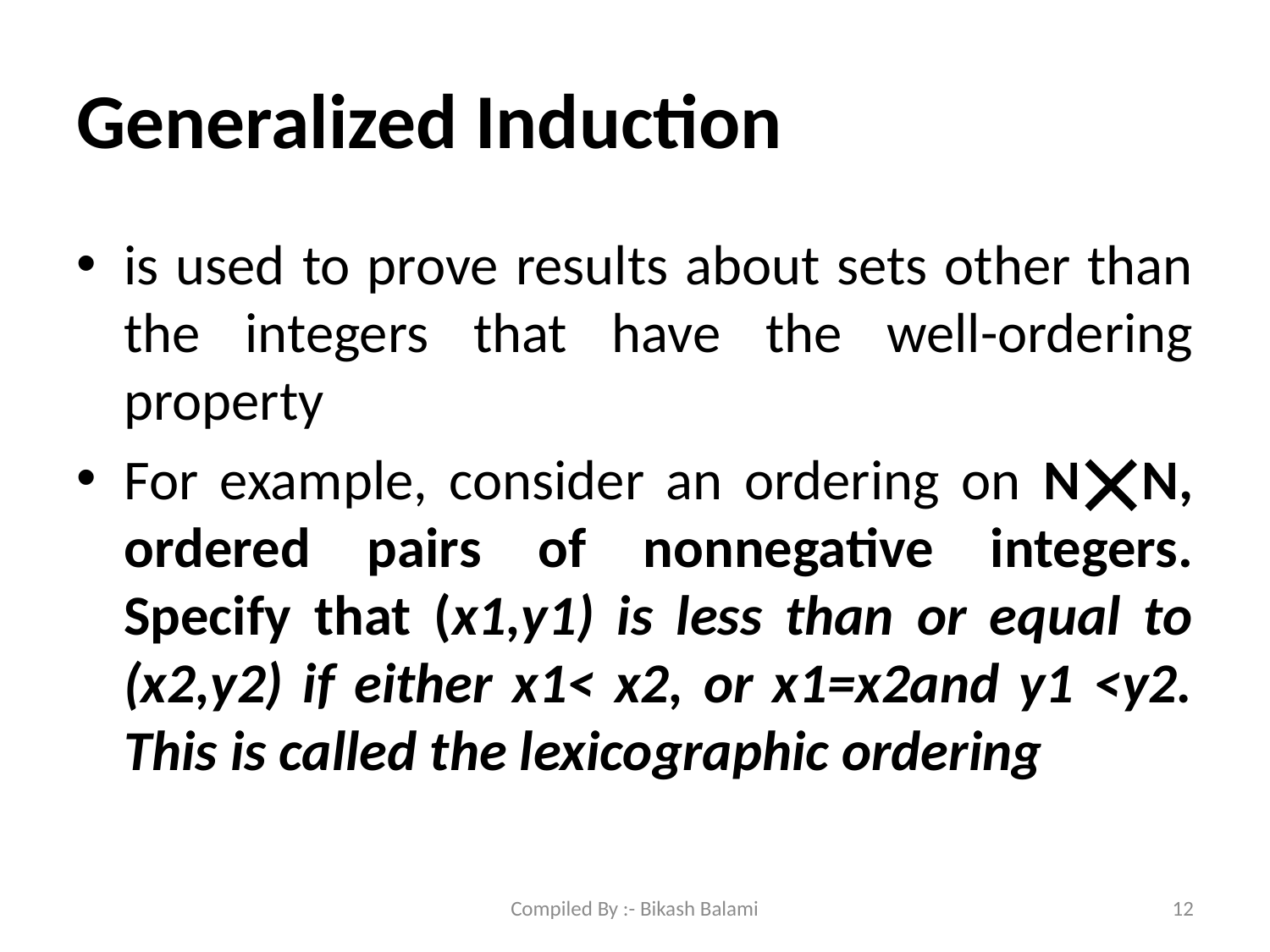

# Generalized Induction
is used to prove results about sets other than the integers that have the well-ordering property
For example, consider an ordering on N⨉N, ordered pairs of nonnegative integers. Specify that (x1,y1) is less than or equal to (x2,y2) if either x1< x2, or x1=x2and y1 <y2. This is called the lexicographic ordering

Compiled By :- Bikash Balami
12